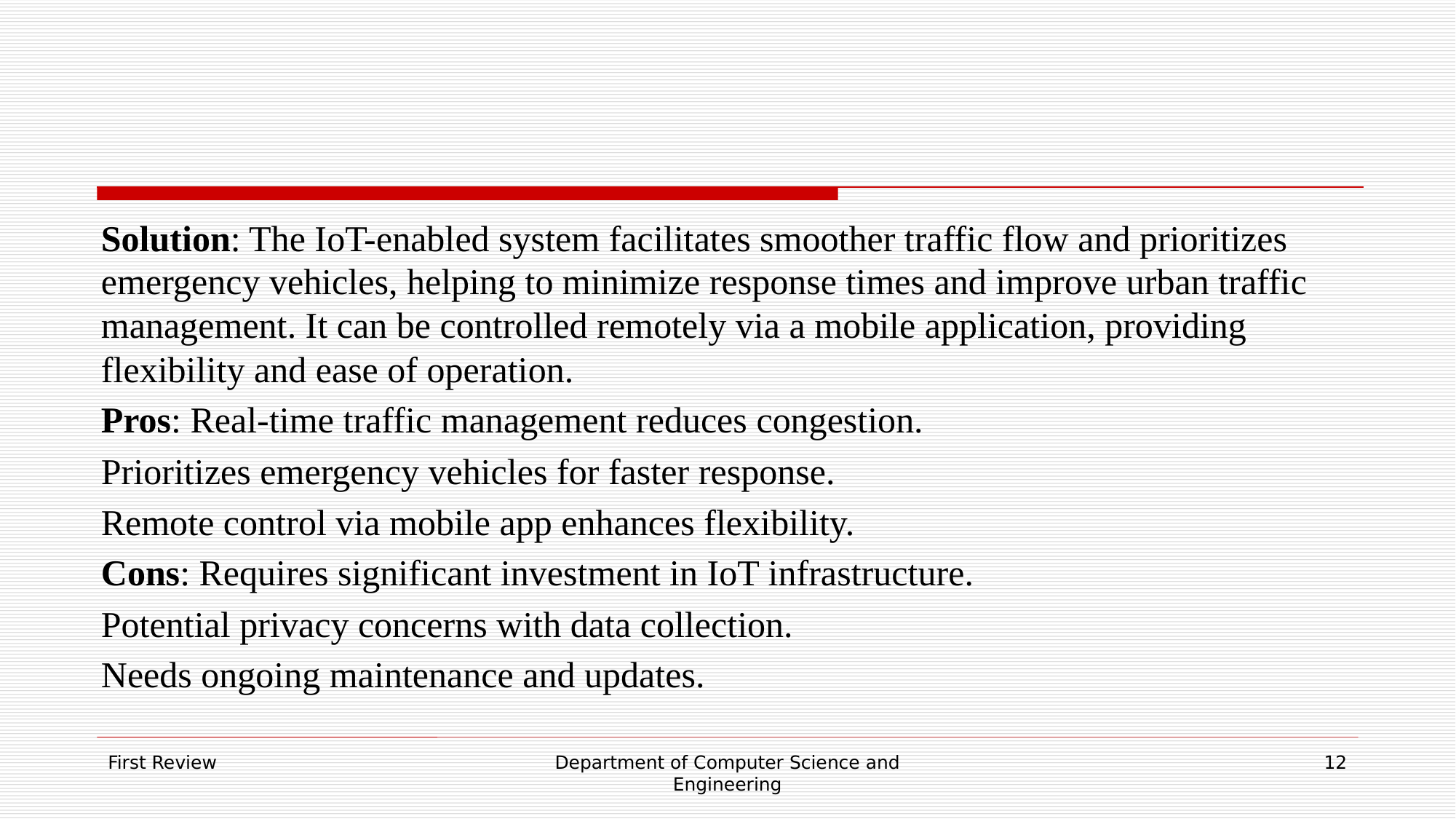

#
Solution: The IoT-enabled system facilitates smoother traffic flow and prioritizes emergency vehicles, helping to minimize response times and improve urban traffic management. It can be controlled remotely via a mobile application, providing flexibility and ease of operation.
Pros: Real-time traffic management reduces congestion.
Prioritizes emergency vehicles for faster response.
Remote control via mobile app enhances flexibility.
Cons: Requires significant investment in IoT infrastructure.
Potential privacy concerns with data collection.
Needs ongoing maintenance and updates.

First Review
Department of Computer Science and Engineering
12